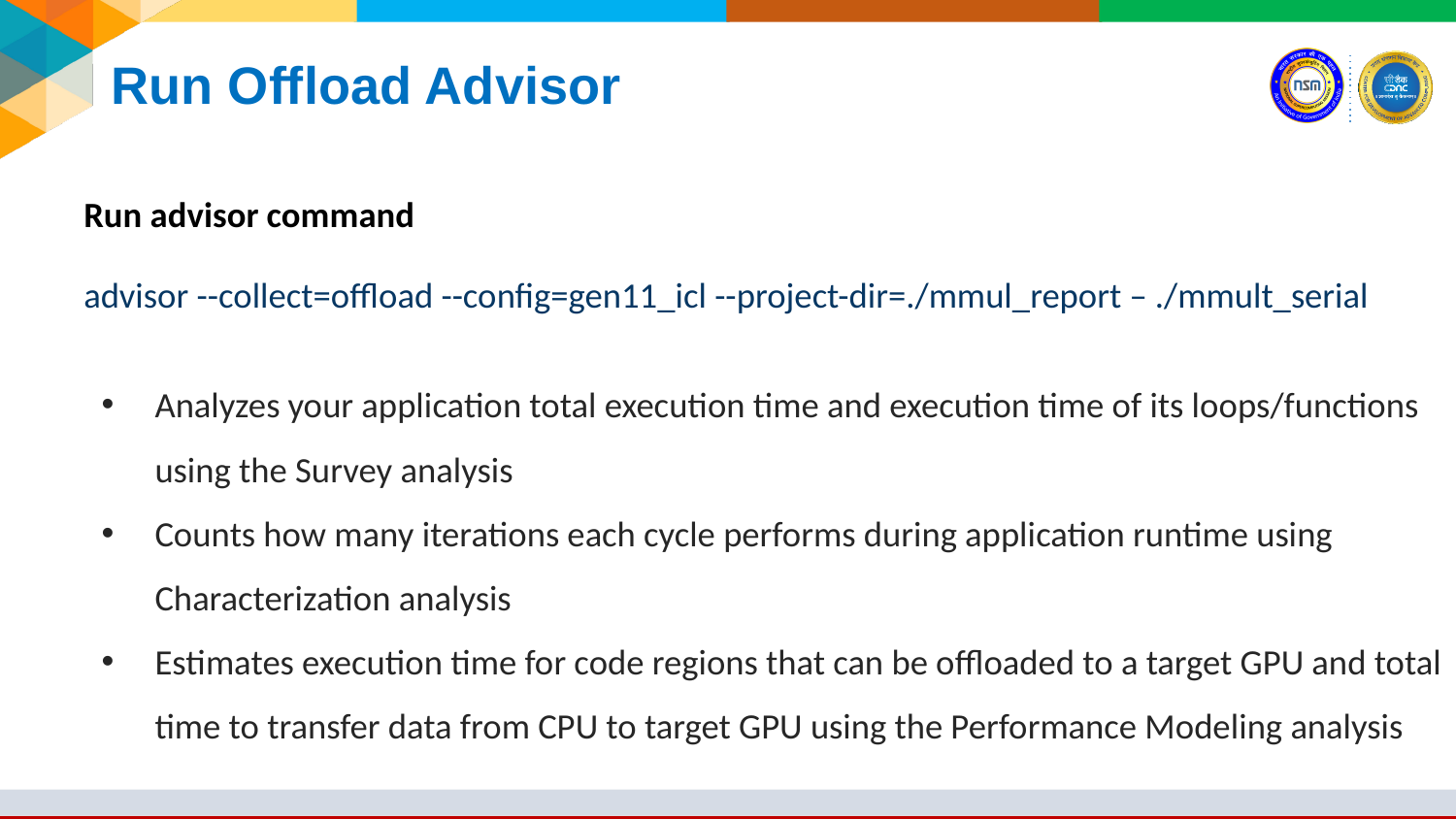

# Run Offload Advisor
Run advisor command
advisor --collect=offload --config=gen11_icl --project-dir=./mmul_report – ./mmult_serial

Analyzes your application total execution time and execution time of its loops/functions using the Survey analysis
Counts how many iterations each cycle performs during application runtime using Characterization analysis
Estimates execution time for code regions that can be offloaded to a target GPU and total time to transfer data from CPU to target GPU using the Performance Modeling analysis